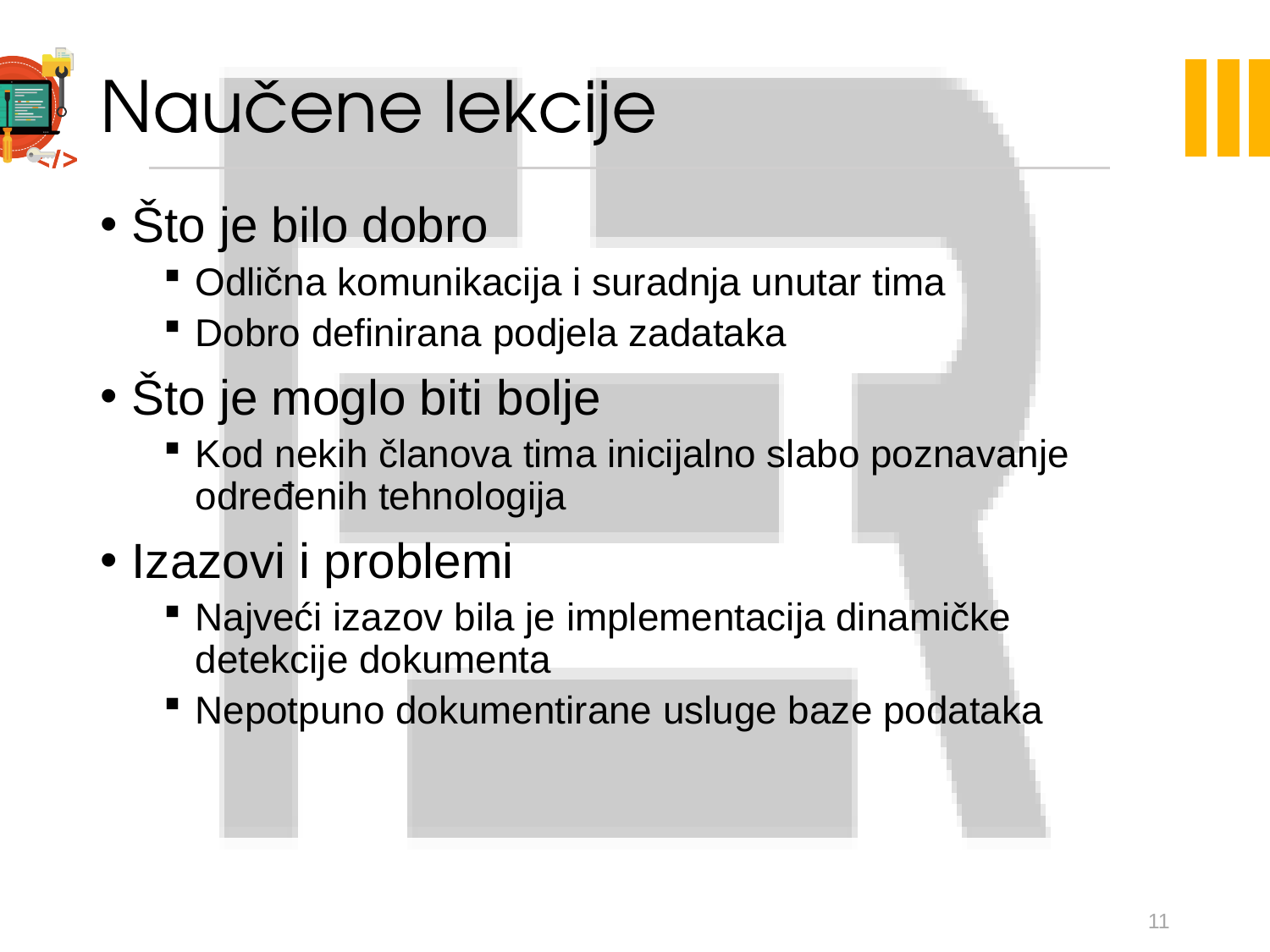

# Naučene lekcije
Što je bilo dobro
Odlična komunikacija i suradnja unutar tima
Dobro definirana podjela zadataka
Što je moglo biti bolje
Kod nekih članova tima inicijalno slabo poznavanje određenih tehnologija
Izazovi i problemi
Najveći izazov bila je implementacija dinamičke detekcije dokumenta
Nepotpuno dokumentirane usluge baze podataka

11